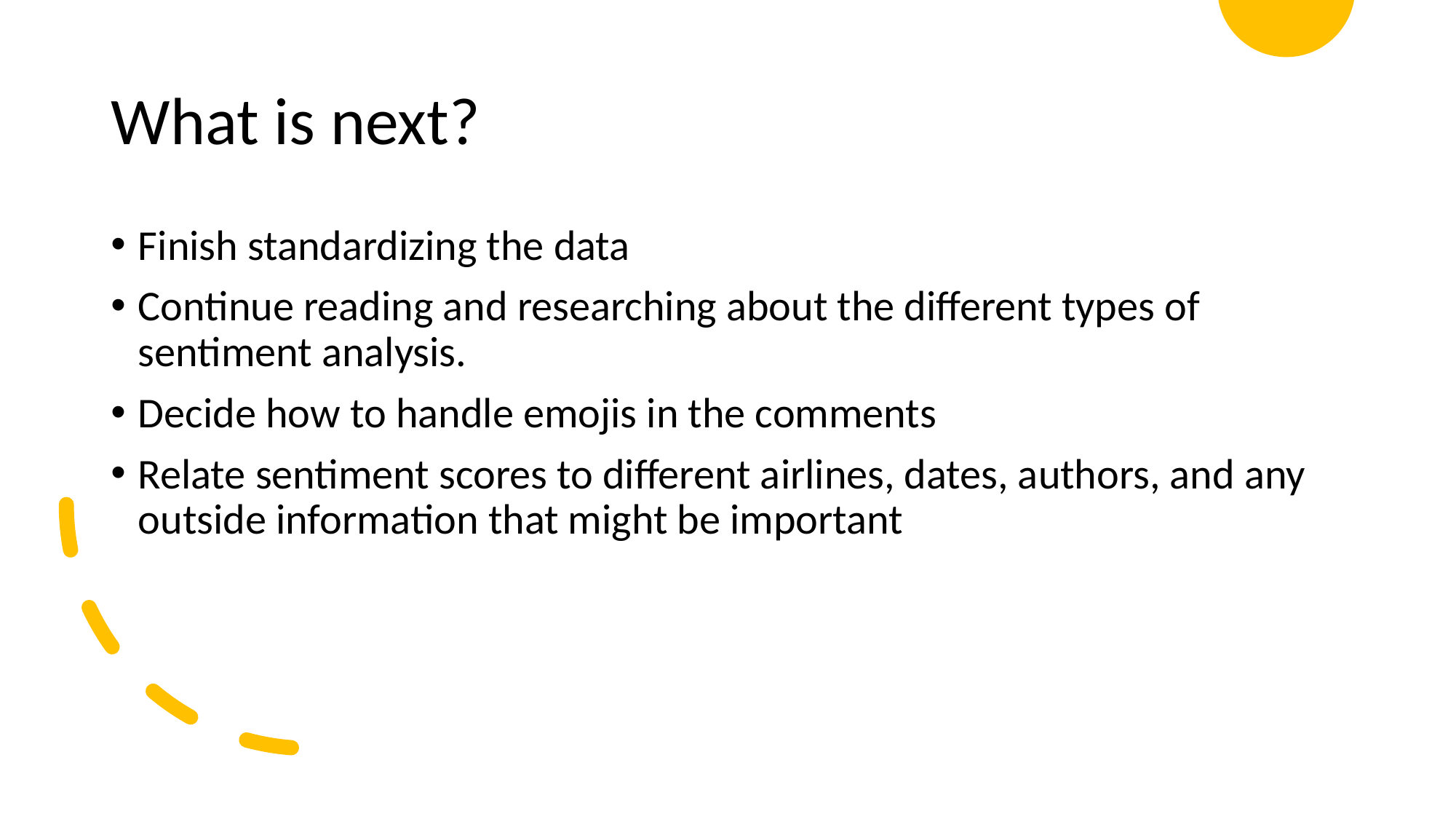

# What is next?
Finish standardizing the data
Continue reading and researching about the different types of sentiment analysis.
Decide how to handle emojis in the comments
Relate sentiment scores to different airlines, dates, authors, and any outside information that might be important